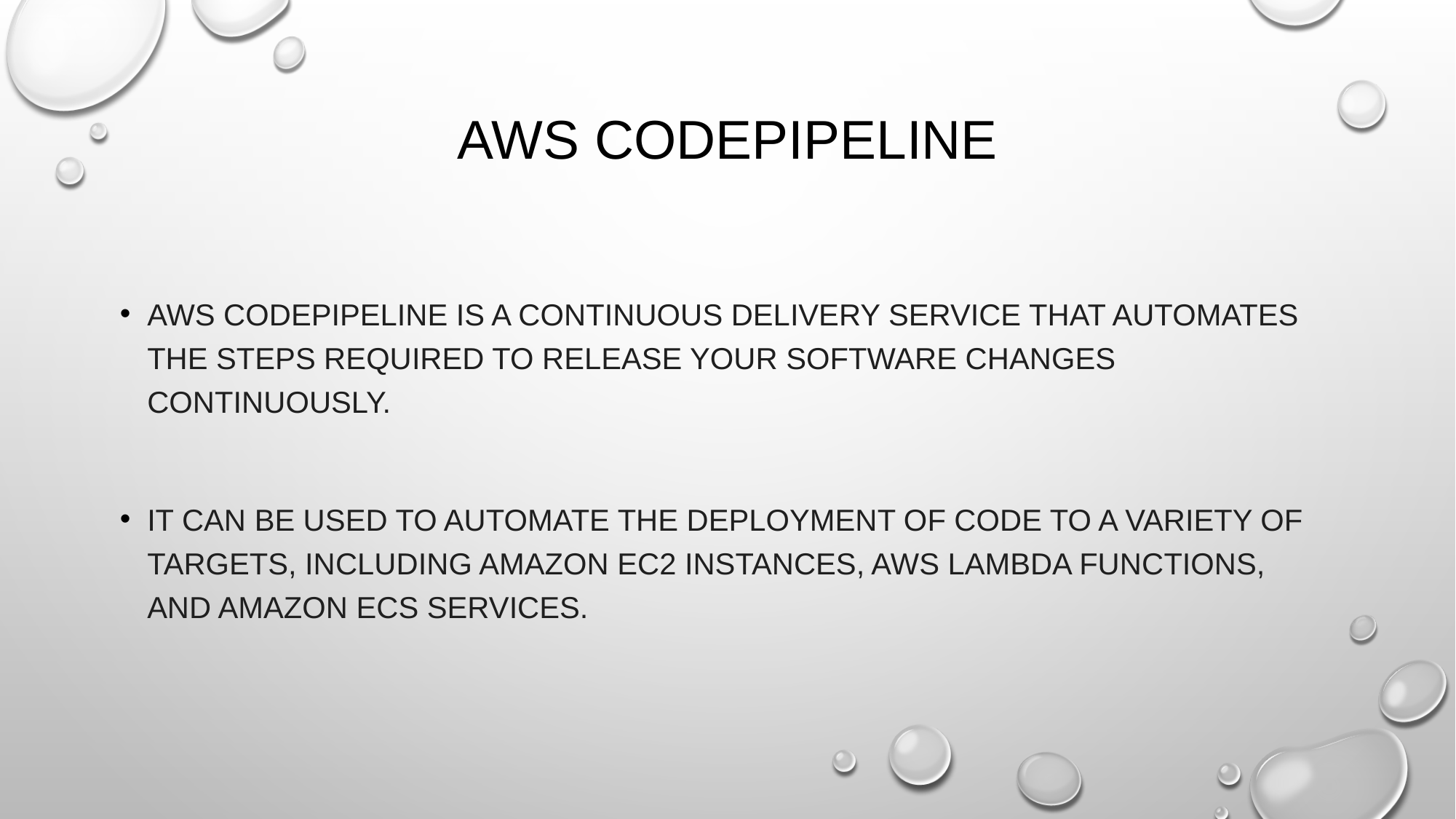

# AWS CODEPIPELINE
AWS CodePipeline is a continuous delivery service that automates the steps required to release your software changes continuously.

It can be used to automate the deployment of code to a variety of targets, including Amazon EC2 instances, AWS Lambda functions, and Amazon ECS services.